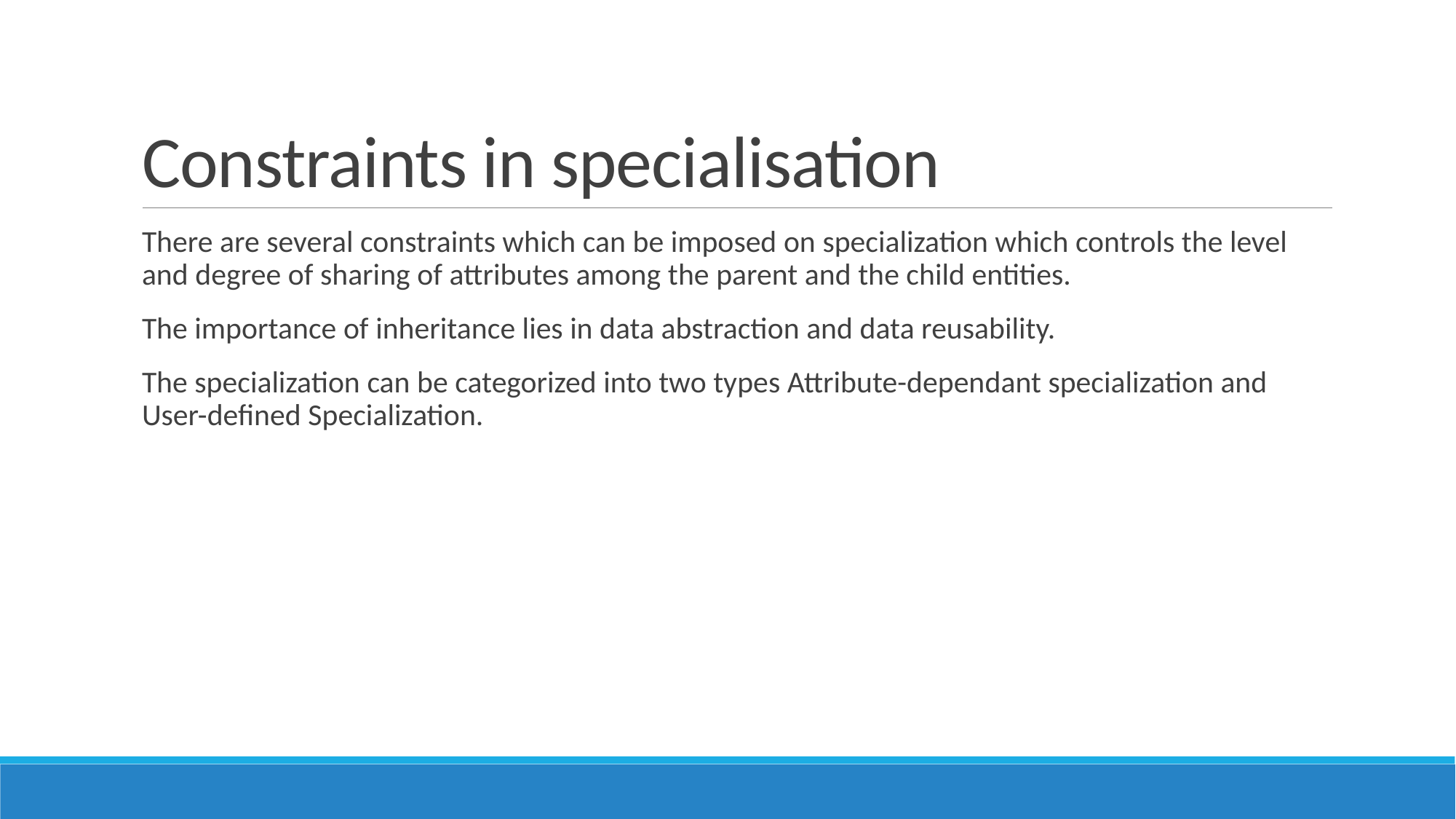

# Constraints in specialisation
There are several constraints which can be imposed on specialization which controls the level and degree of sharing of attributes among the parent and the child entities.
The importance of inheritance lies in data abstraction and data reusability.
The specialization can be categorized into two types Attribute-dependant specialization and User-defined Specialization.